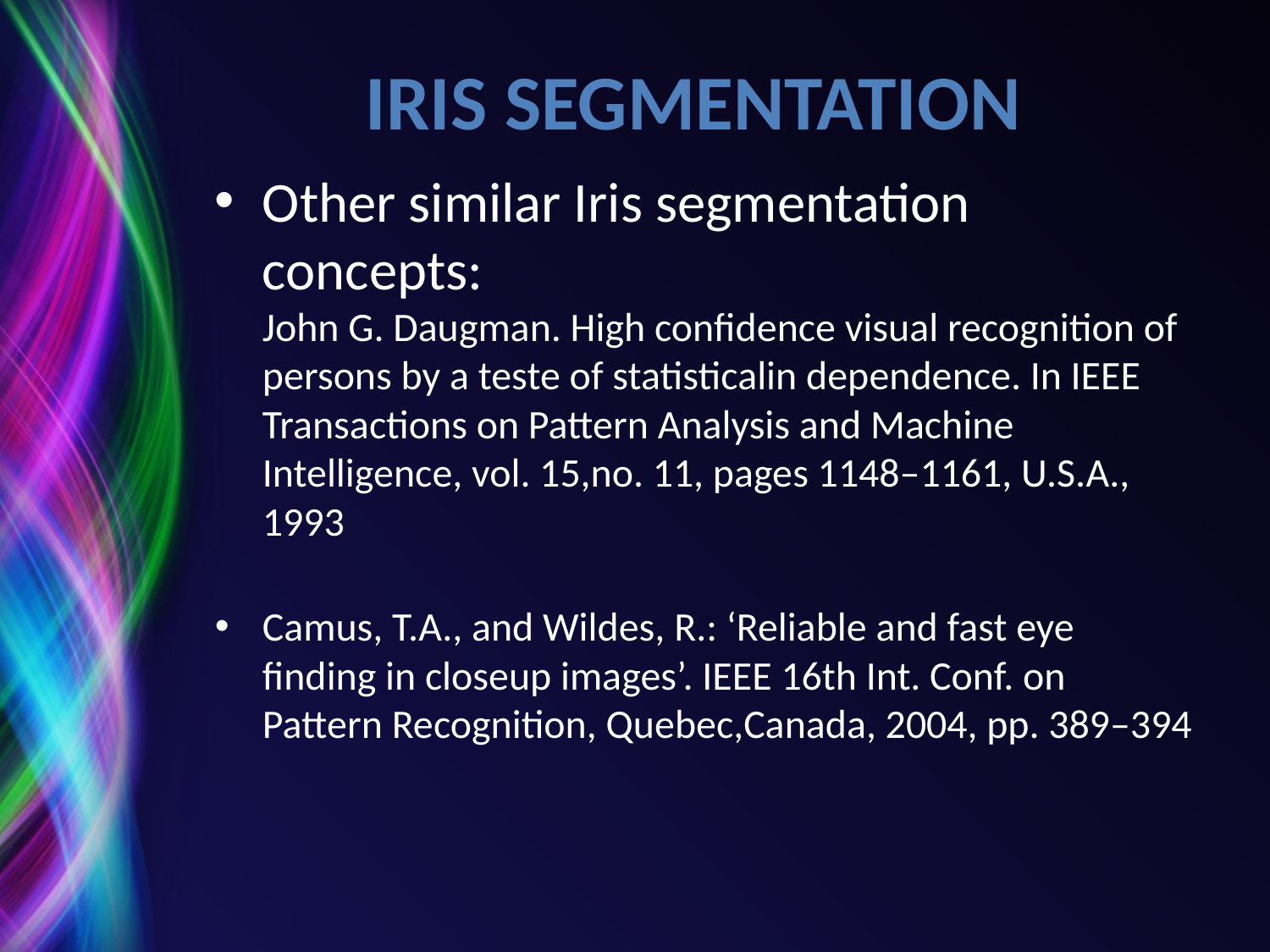

# Iris Segmentation
Other similar Iris segmentation concepts:
John G. Daugman. High confidence visual recognition of persons by a teste of statisticalin dependence. In IEEE Transactions on Pattern Analysis and Machine Intelligence, vol. 15,no. 11, pages 1148–1161, U.S.A., 1993
Camus, T.A., and Wildes, R.: ‘Reliable and fast eye finding in closeup images’. IEEE 16th Int. Conf. on Pattern Recognition, Quebec,Canada, 2004, pp. 389–394